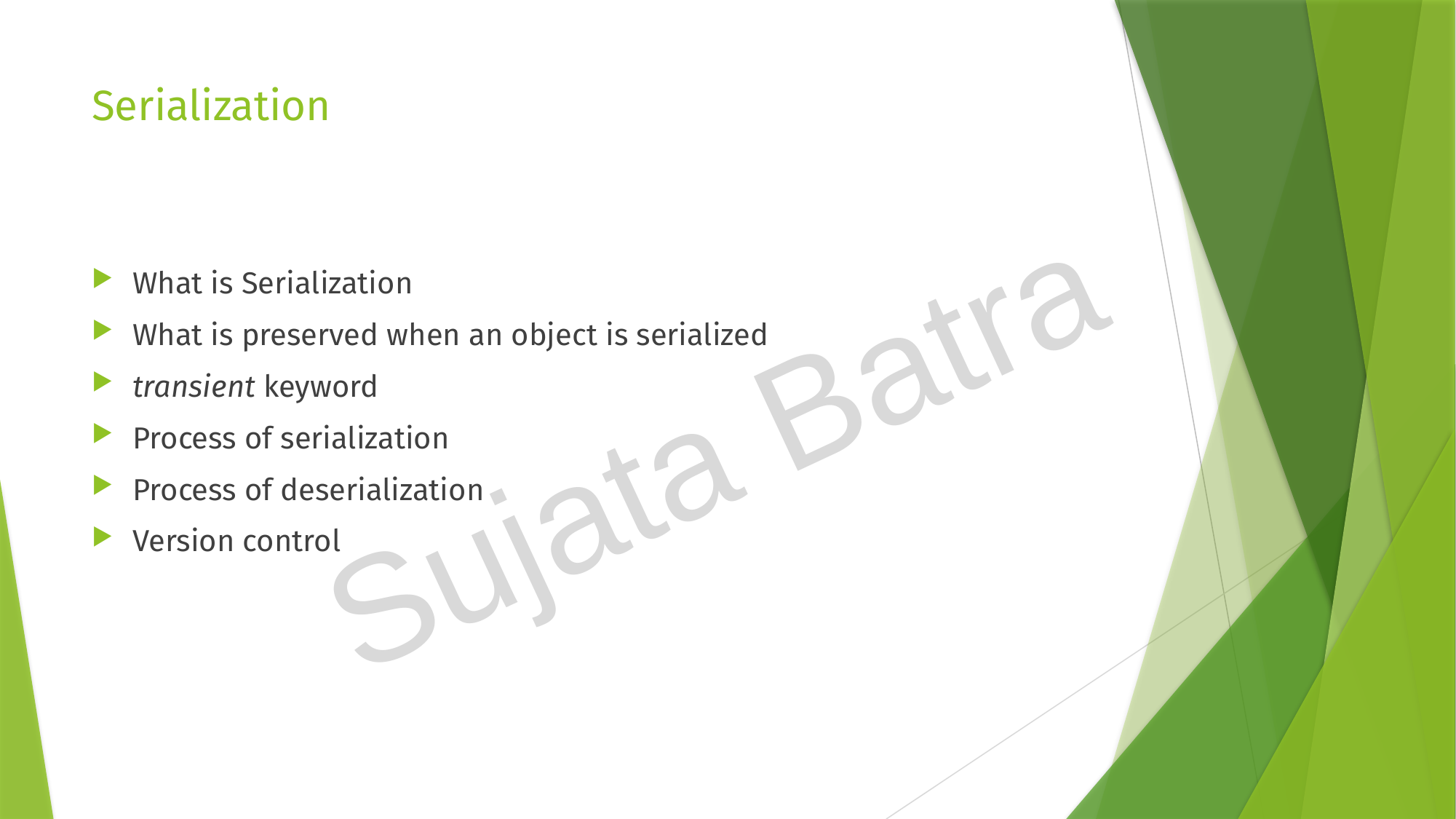

# Serialization
What is Serialization
What is preserved when an object is serialized
transient keyword
Process of serialization
Process of deserialization
Version control
Sujata Batra